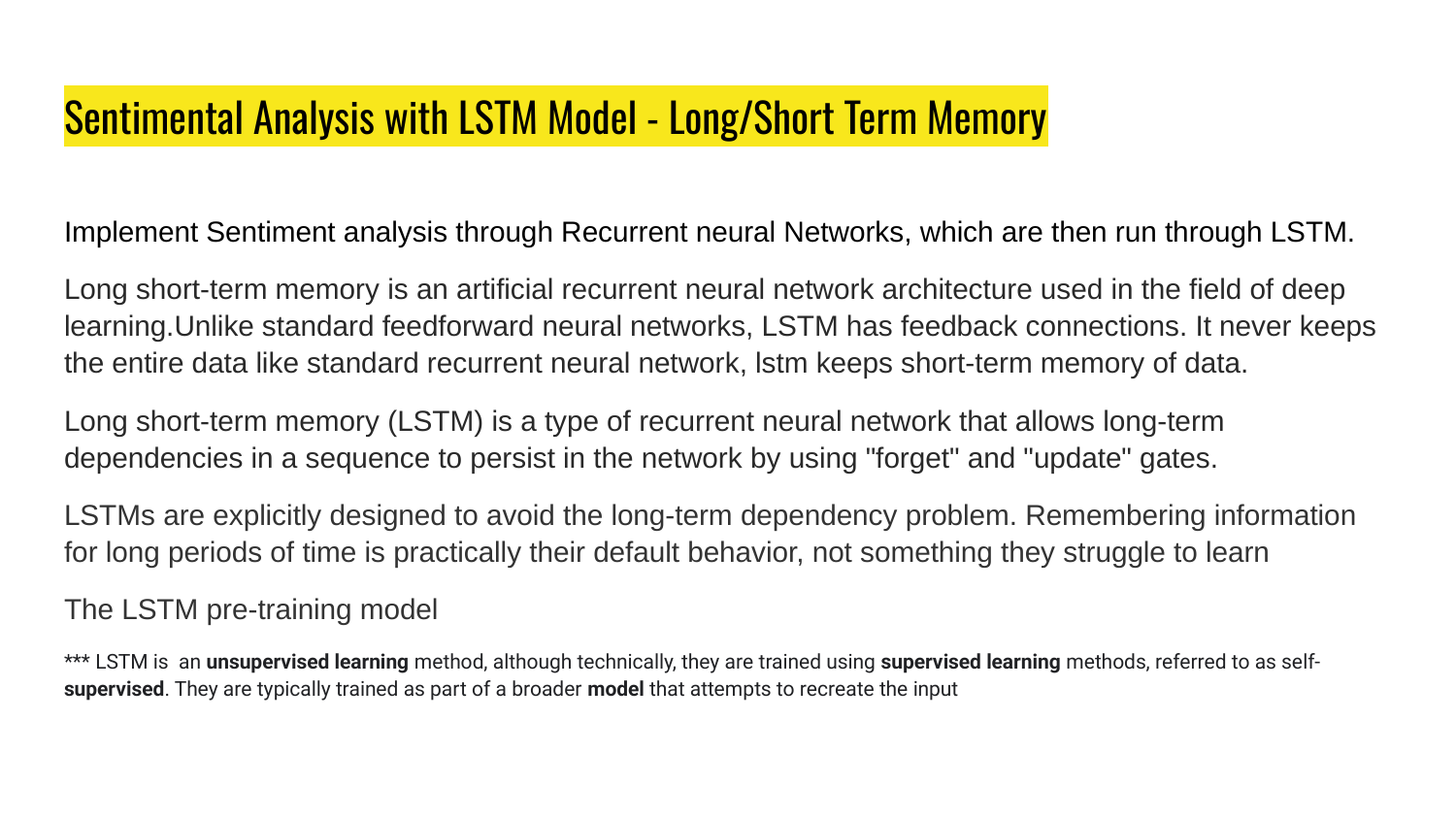

# Sentimental Analysis with LSTM Model - Long/Short Term Memory
Implement Sentiment analysis through Recurrent neural Networks, which are then run through LSTM.
Long short-term memory is an artificial recurrent neural network architecture used in the field of deep learning.Unlike standard feedforward neural networks, LSTM has feedback connections. It never keeps the entire data like standard recurrent neural network, lstm keeps short-term memory of data.
Long short-term memory (LSTM) is a type of recurrent neural network that allows long-term dependencies in a sequence to persist in the network by using "forget" and "update" gates.
LSTMs are explicitly designed to avoid the long-term dependency problem. Remembering information for long periods of time is practically their default behavior, not something they struggle to learn
The LSTM pre-training model
*** LSTM is  an unsupervised learning method, although technically, they are trained using supervised learning methods, referred to as self-supervised. They are typically trained as part of a broader model that attempts to recreate the input